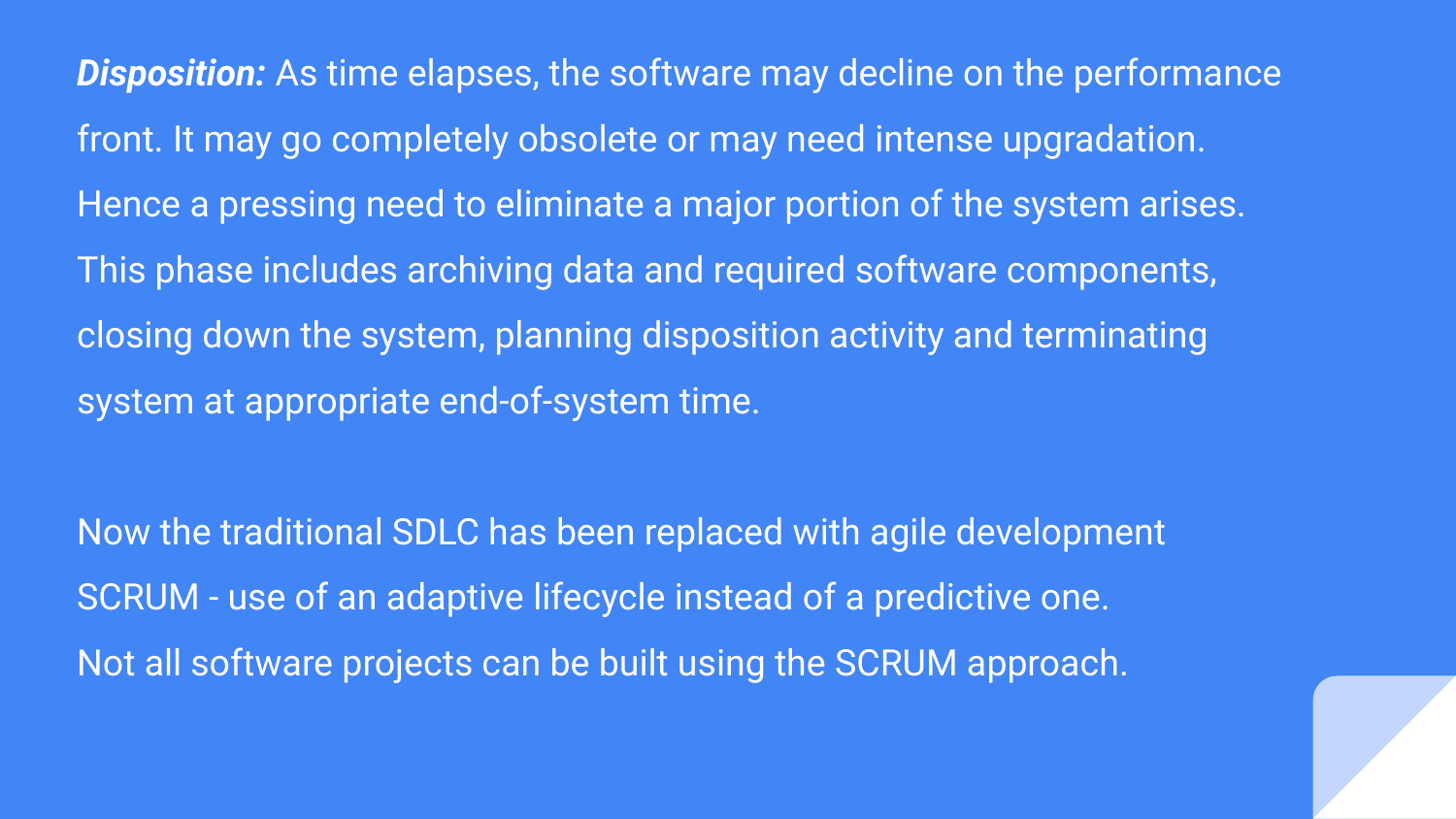

Disposition: As time elapses, the software may decline on the performance front. It may go completely obsolete or may need intense upgradation. Hence a pressing need to eliminate a major portion of the system arises. This phase includes archiving data and required software components, closing down the system, planning disposition activity and terminating system at appropriate end-of-system time.

Now the traditional SDLC has been replaced with agile development SCRUM - use of an adaptive lifecycle instead of a predictive one.
Not all software projects can be built using the SCRUM approach.